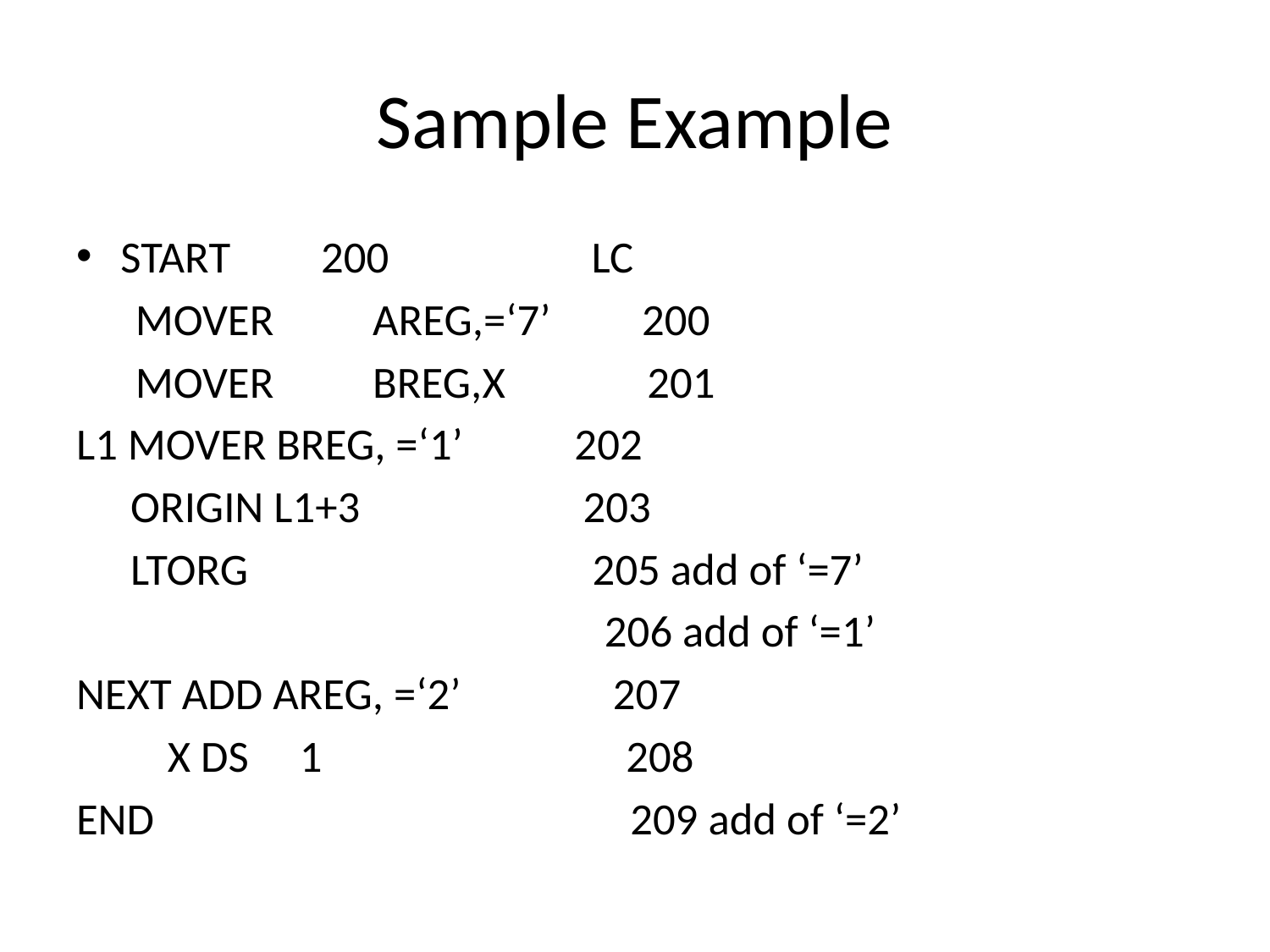

# Sample Example
START	200                    LC
MOVER	AREG,=‘7’         200
MOVER	BREG,X              201
L1 MOVER BREG, =‘1’           202
	 ORIGIN L1+3                      203
	 LTORG                                  205 add of ‘=7’
                                                    206 add of ‘=1’
NEXT ADD AREG, =‘2’               207
         X DS     1                              208
END                                               209 add of ‘=2’